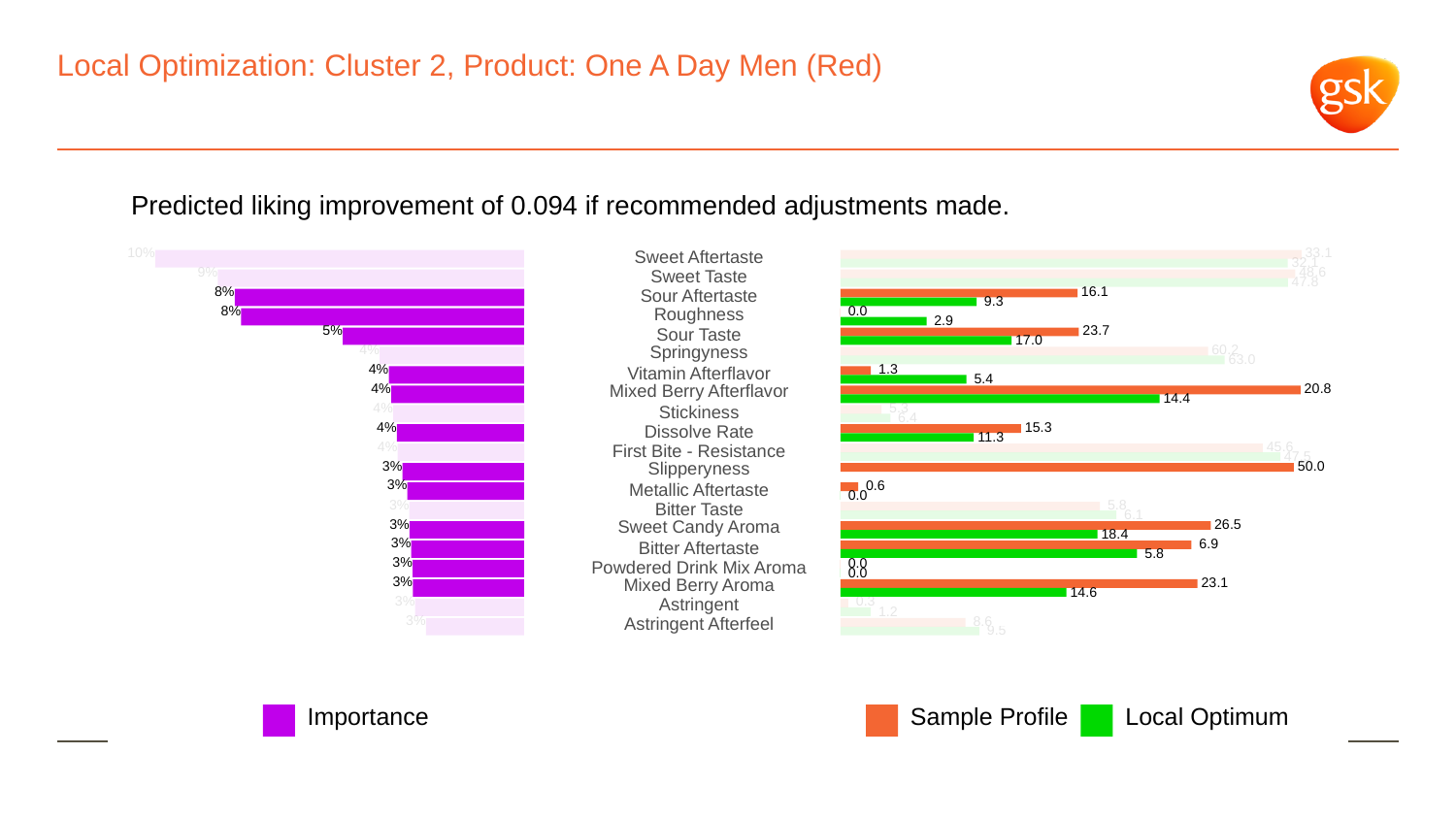

# Local Optimization: Cluster 2, Product: One A Day Men (Red)

Predicted liking improvement of 0.094 if recommended adjustments made.

10%
 33.1

Sweet Aftertaste
 32.1

9%
 48.6

Sweet Taste
 47.8

8%
 16.1

Sour Aftertaste
  9.3

8%
Roughness
  0.0

  2.9

5%
 23.7

Sour Taste
 17.0

4%
Springyness
 60.2

 63.0

4%
  1.3

Vitamin Afterflavor
  5.4

4%
Mixed Berry Afterflavor
 20.8

 14.4

4%
  5.3

Stickiness
  6.4

4%
 15.3

Dissolve Rate
 11.3

4%
 45.6

First Bite - Resistance
 47.5

3%
Slipperyness
 50.0

3%
  0.6

Metallic Aftertaste
  0.0

3%
  5.8

Bitter Taste
  6.1

3%
Sweet Candy Aroma
 26.5

 18.4

3%
  6.9

Bitter Aftertaste
  5.8

3%
  0.0

Powdered Drink Mix Aroma
  0.0

3%
Mixed Berry Aroma
 23.1

 14.6

3%
Astringent
  0.3

  1.2

3%
Astringent Afterfeel
  8.6

  9.5

Local Optimum
Sample Profile
Importance